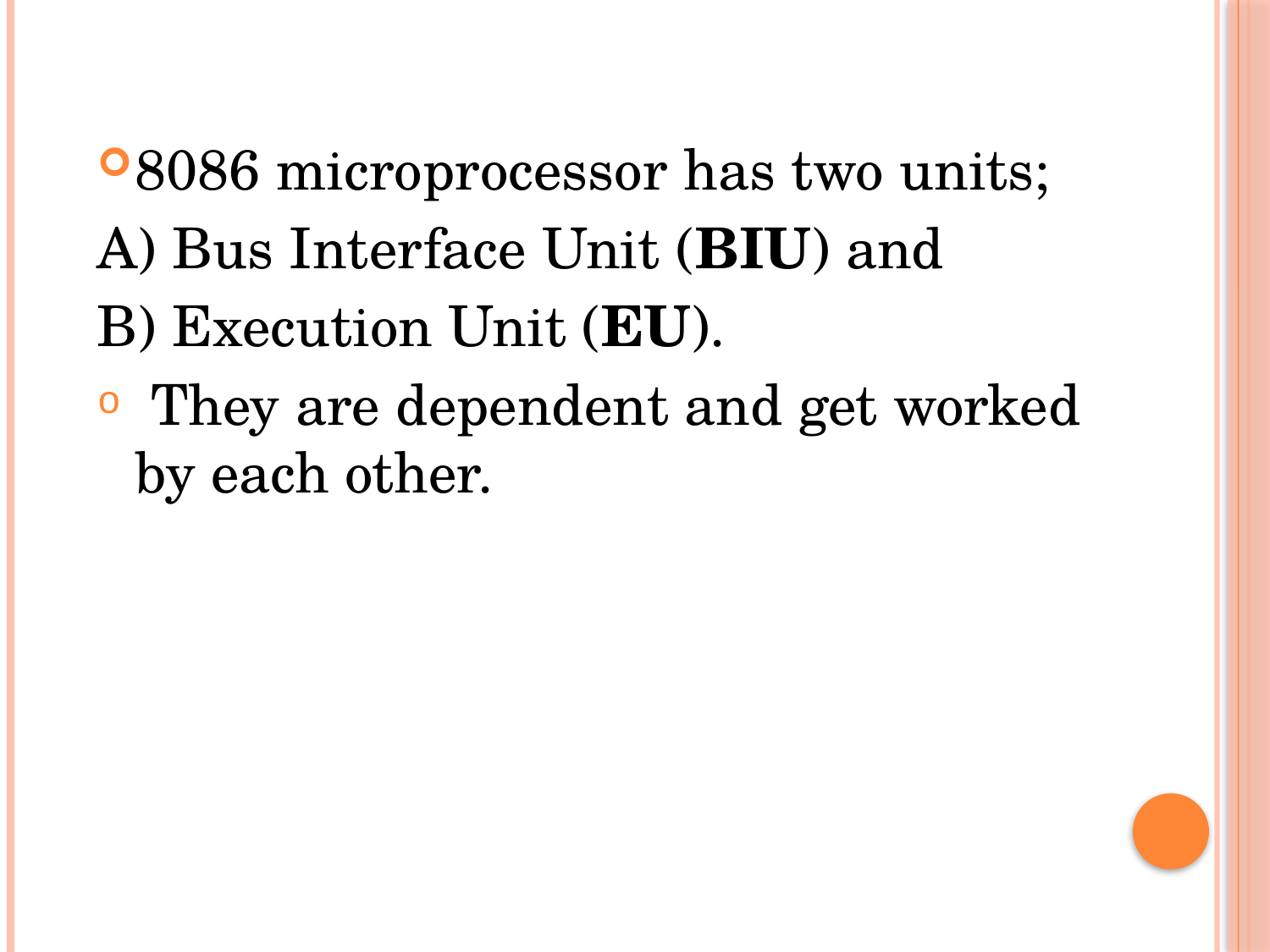

8086 microprocessor has two units;
A) Bus Interface Unit (BIU) and
B) Execution Unit (EU).
 They are dependent and get worked by each other.